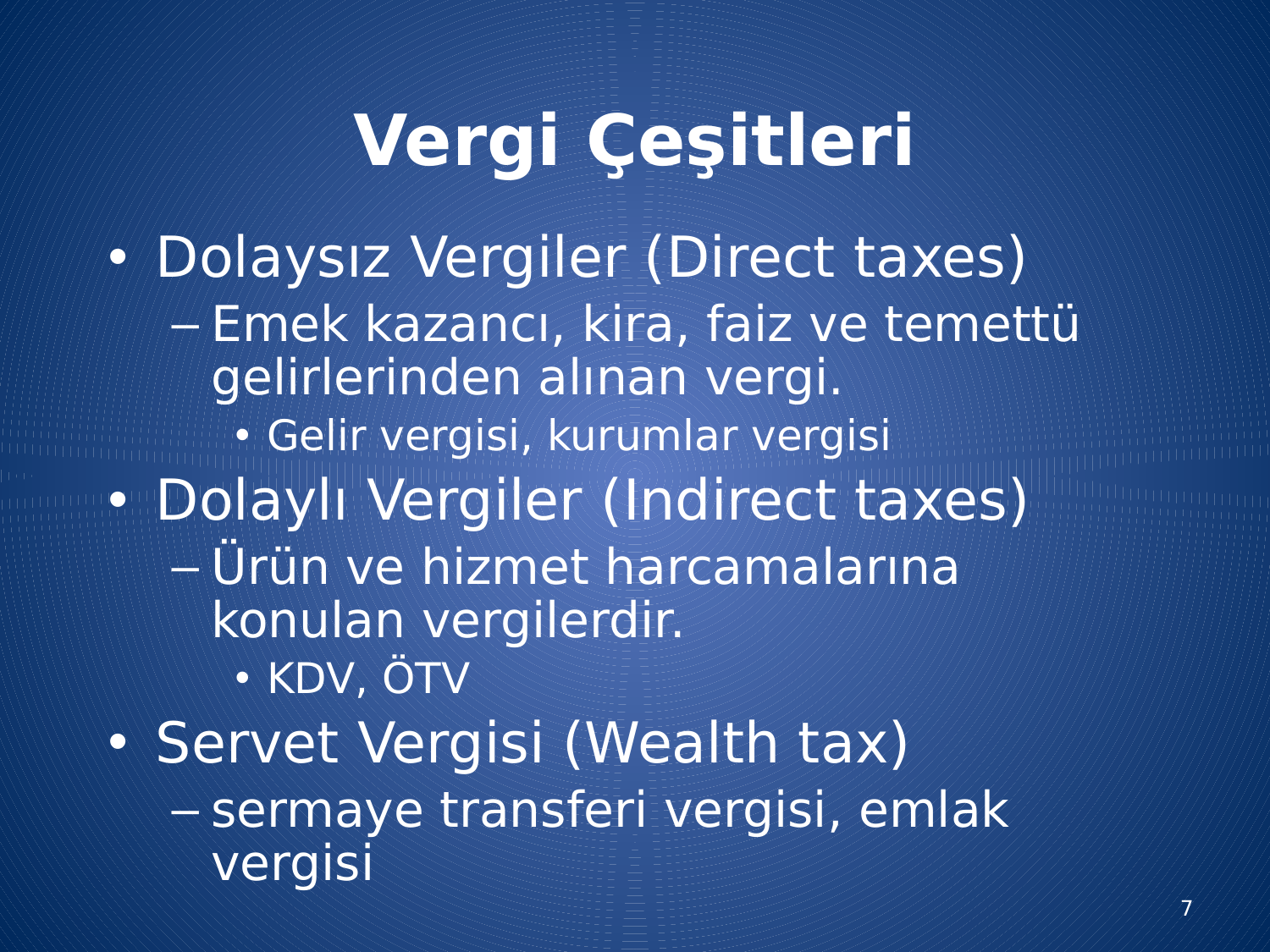

# Vergi Çeşitleri
Dolaysız Vergiler (Direct taxes)
Emek kazancı, kira, faiz ve temettü gelirlerinden alınan vergi.
Gelir vergisi, kurumlar vergisi
Dolaylı Vergiler (Indirect taxes)
Ürün ve hizmet harcamalarına konulan vergilerdir.
KDV, ÖTV
Servet Vergisi (Wealth tax)
sermaye transferi vergisi, emlak vergisi
7